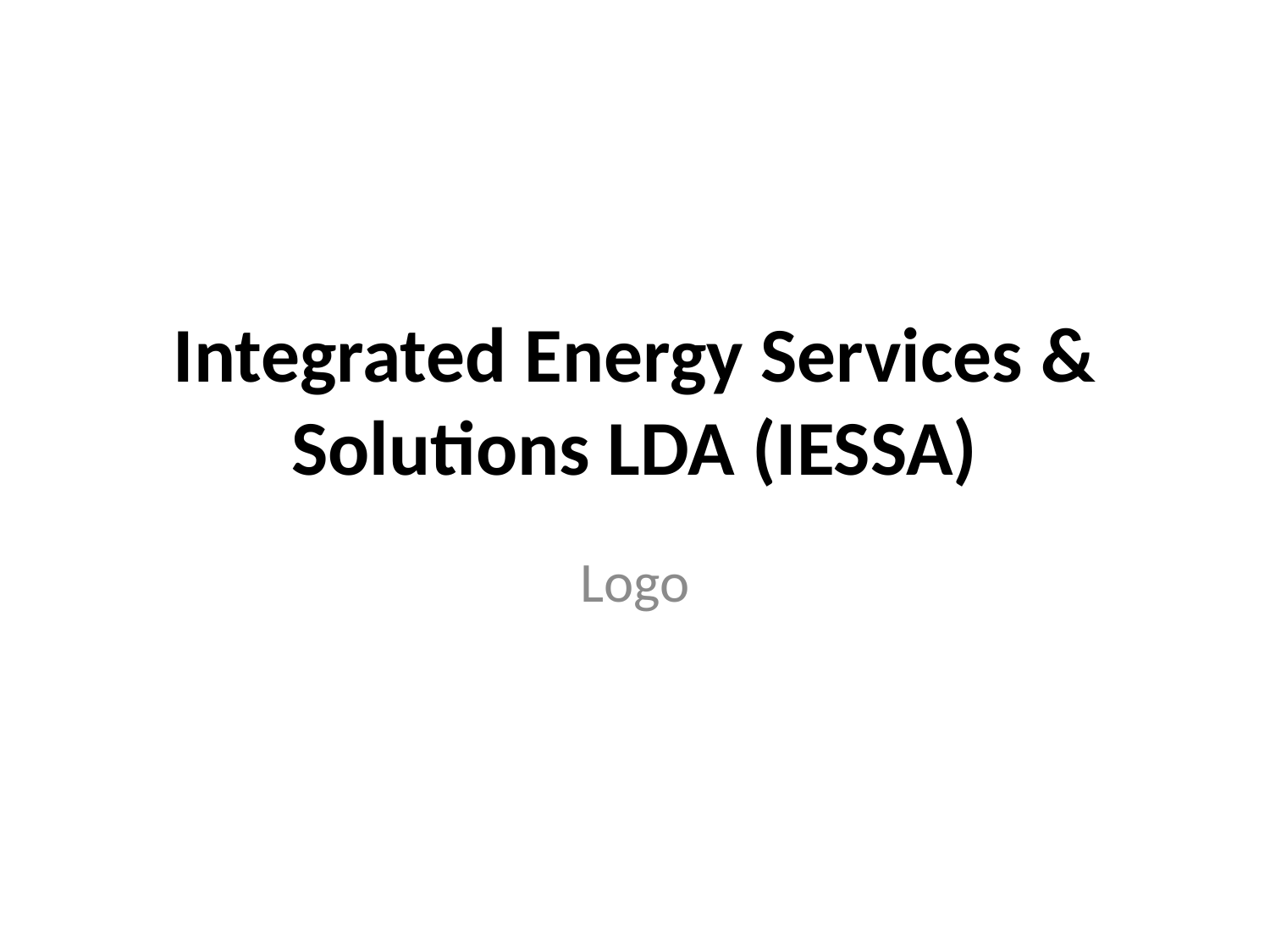

# Integrated Energy Services & Solutions LDA (IESSA)
Logo